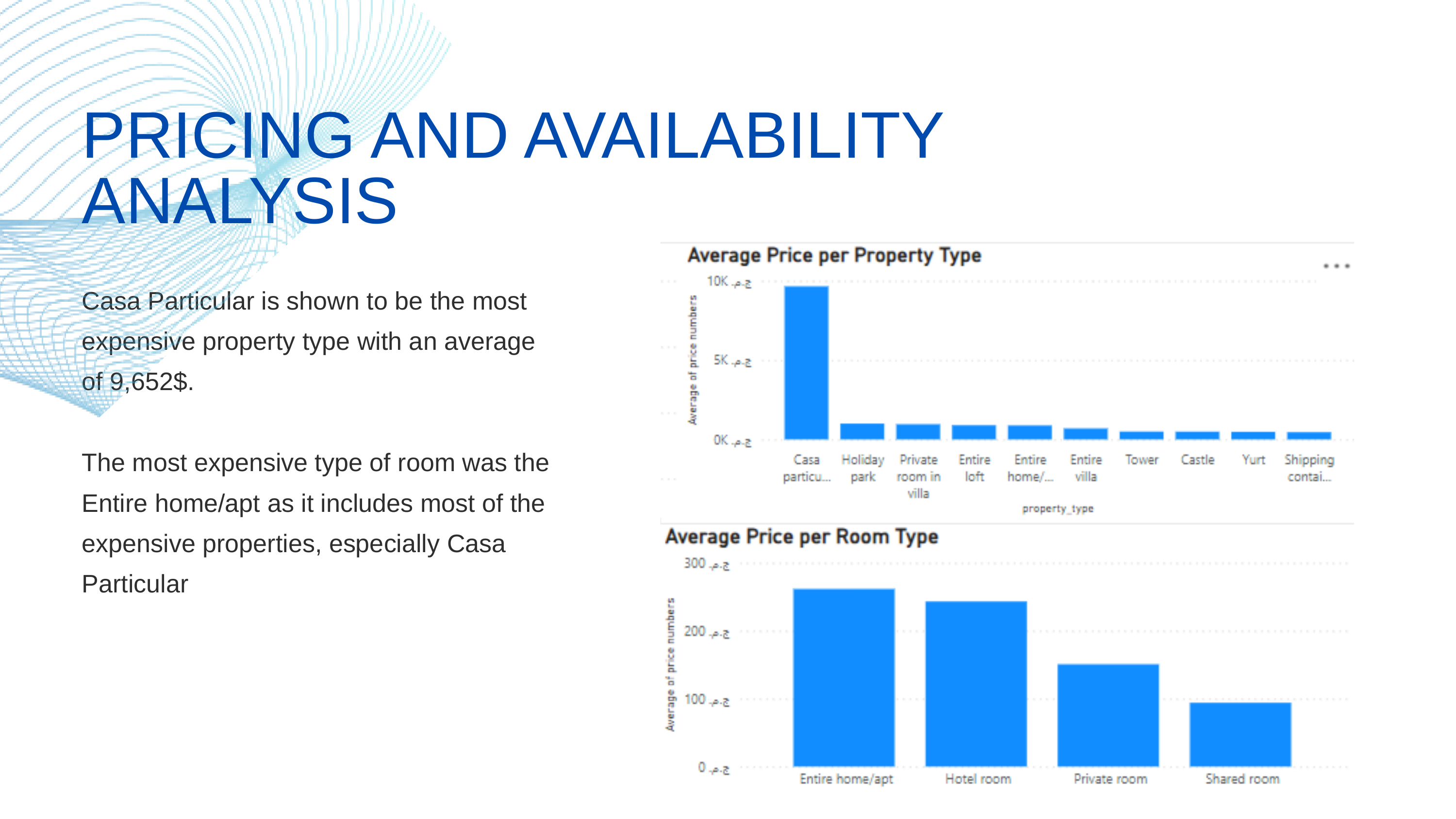

PRICING AND AVAILABILITY ANALYSIS

Casa Particular is shown to be the most expensive property type with an average of 9,652$.

The most expensive type of room was the Entire home/apt as it includes most of the expensive properties, especially Casa Particular